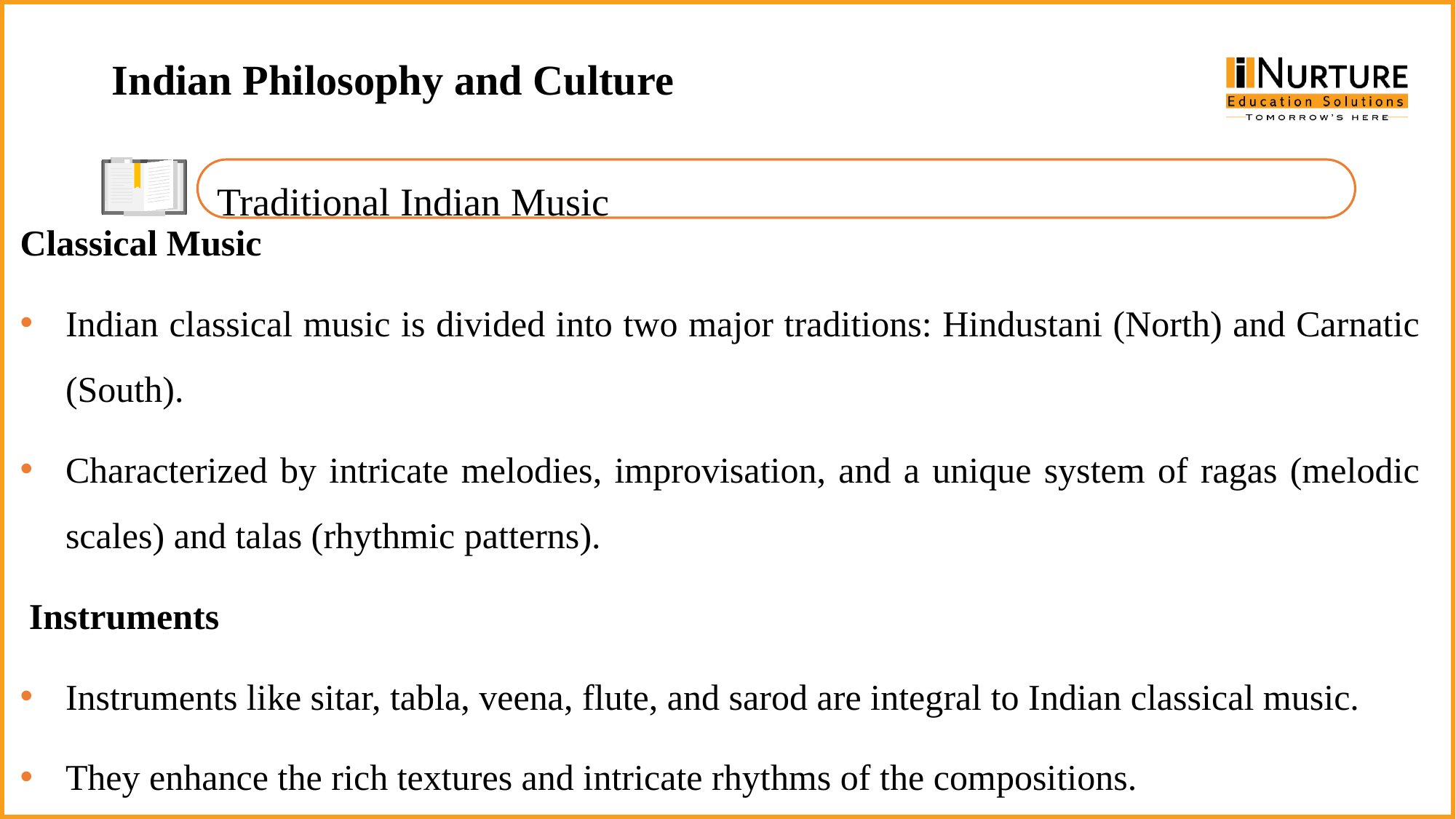

Indian Philosophy and Culture

Traditional Indian Music

Classical Music
Indian classical music is divided into two major traditions: Hindustani (North) and Carnatic (South).
Characterized by intricate melodies, improvisation, and a unique system of ragas (melodic scales) and talas (rhythmic patterns).
 Instruments
Instruments like sitar, tabla, veena, flute, and sarod are integral to Indian classical music.
They enhance the rich textures and intricate rhythms of the compositions.